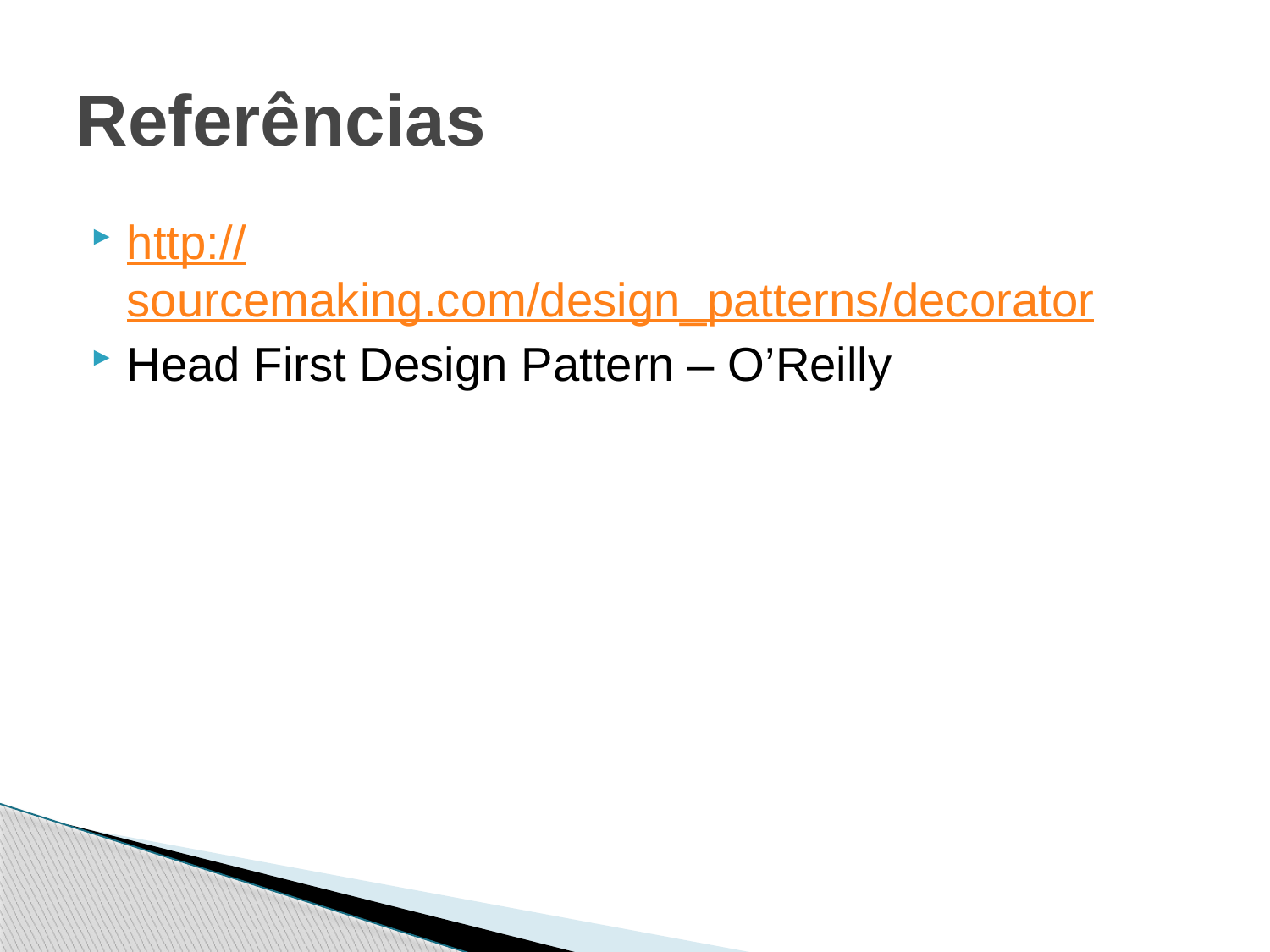

# Referências
http://sourcemaking.com/design_patterns/decorator
Head First Design Pattern – O’Reilly